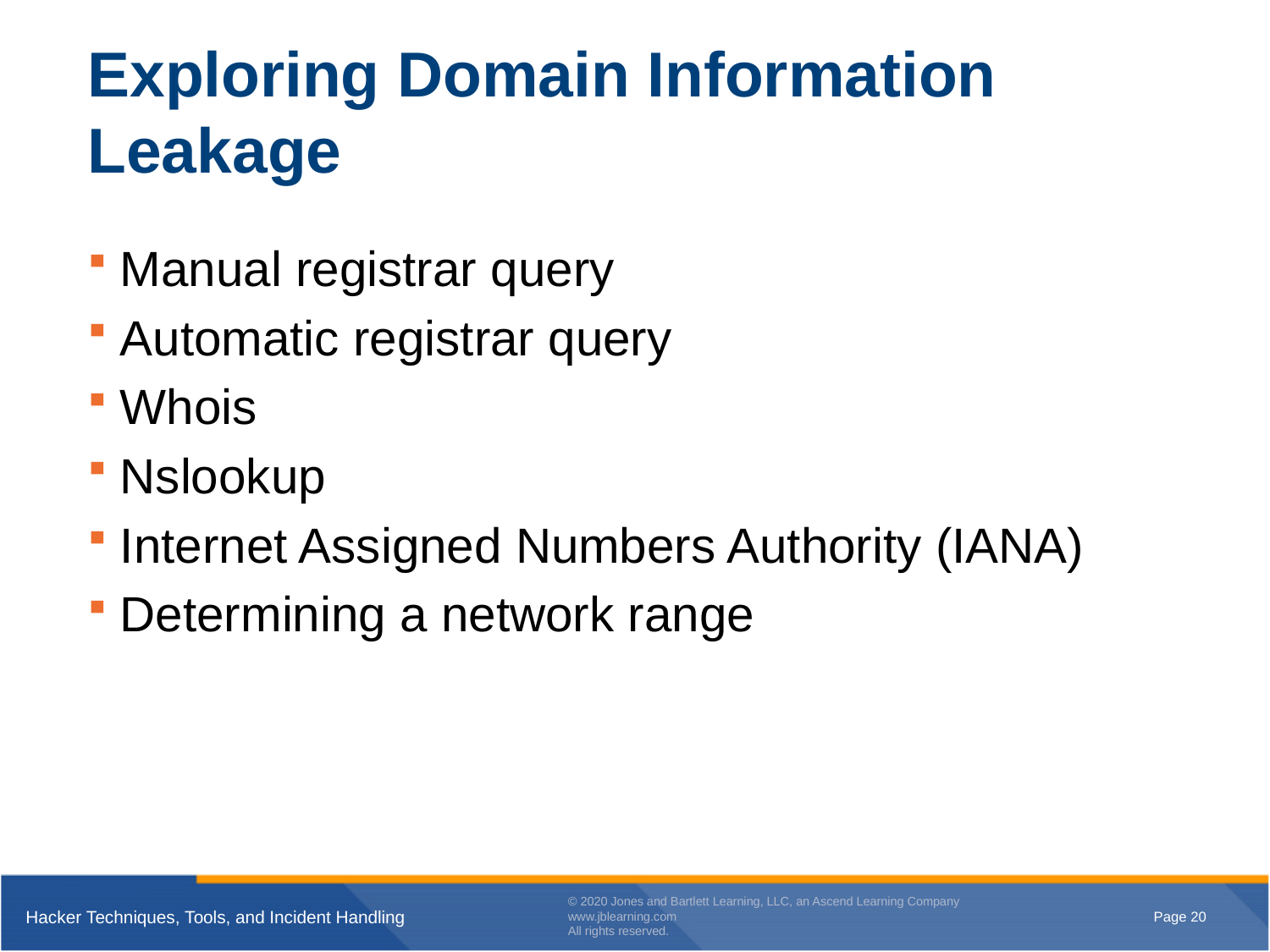

# Exploring Domain Information Leakage
Manual registrar query
Automatic registrar query
Whois
Nslookup
Internet Assigned Numbers Authority (IANA)
Determining a network range